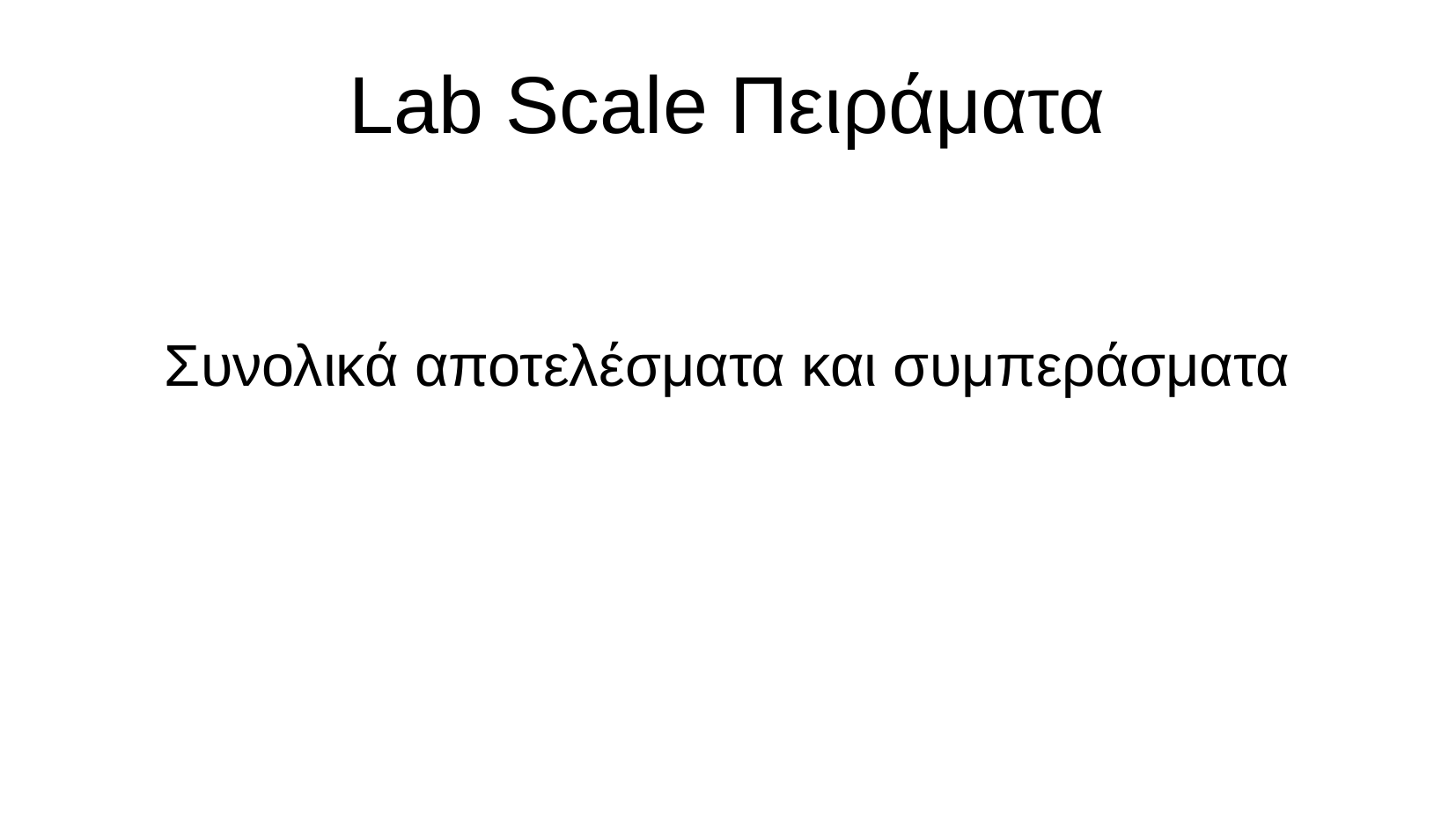

# Lab Scale Πειράματα
Συνολικά αποτελέσματα και συμπεράσματα